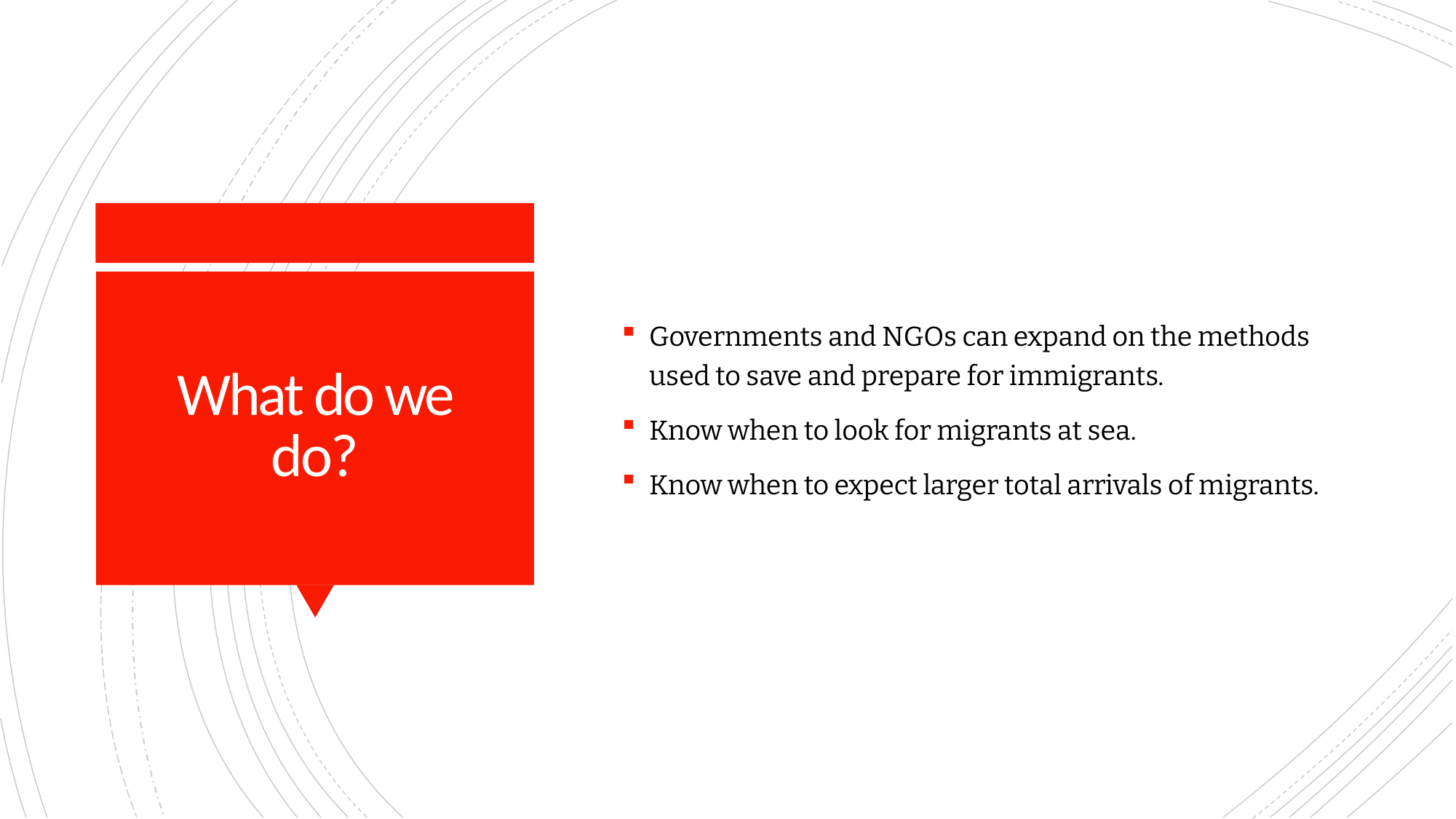

Governments and NGOs can expand on the methods used to save and prepare for immigrants.
Know when to look for migrants at sea.
Know when to expect larger total arrivals of migrants.

# What do we do?